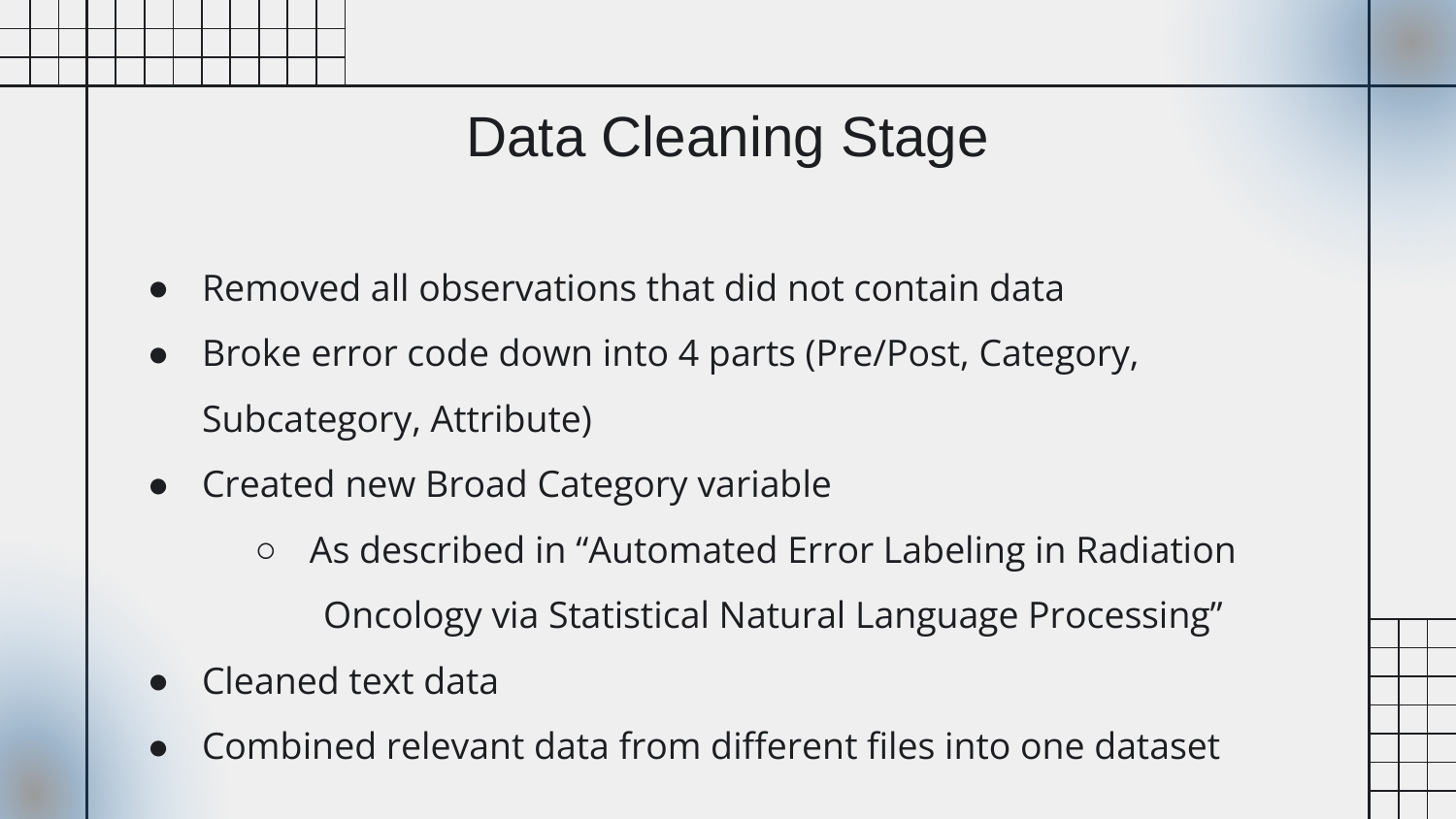

# Data Cleaning Stage
Removed all observations that did not contain data
Broke error code down into 4 parts (Pre/Post, Category, Subcategory, Attribute)
Created new Broad Category variable
As described in “Automated Error Labeling in Radiation Oncology via Statistical Natural Language Processing”
Cleaned text data
Combined relevant data from different files into one dataset